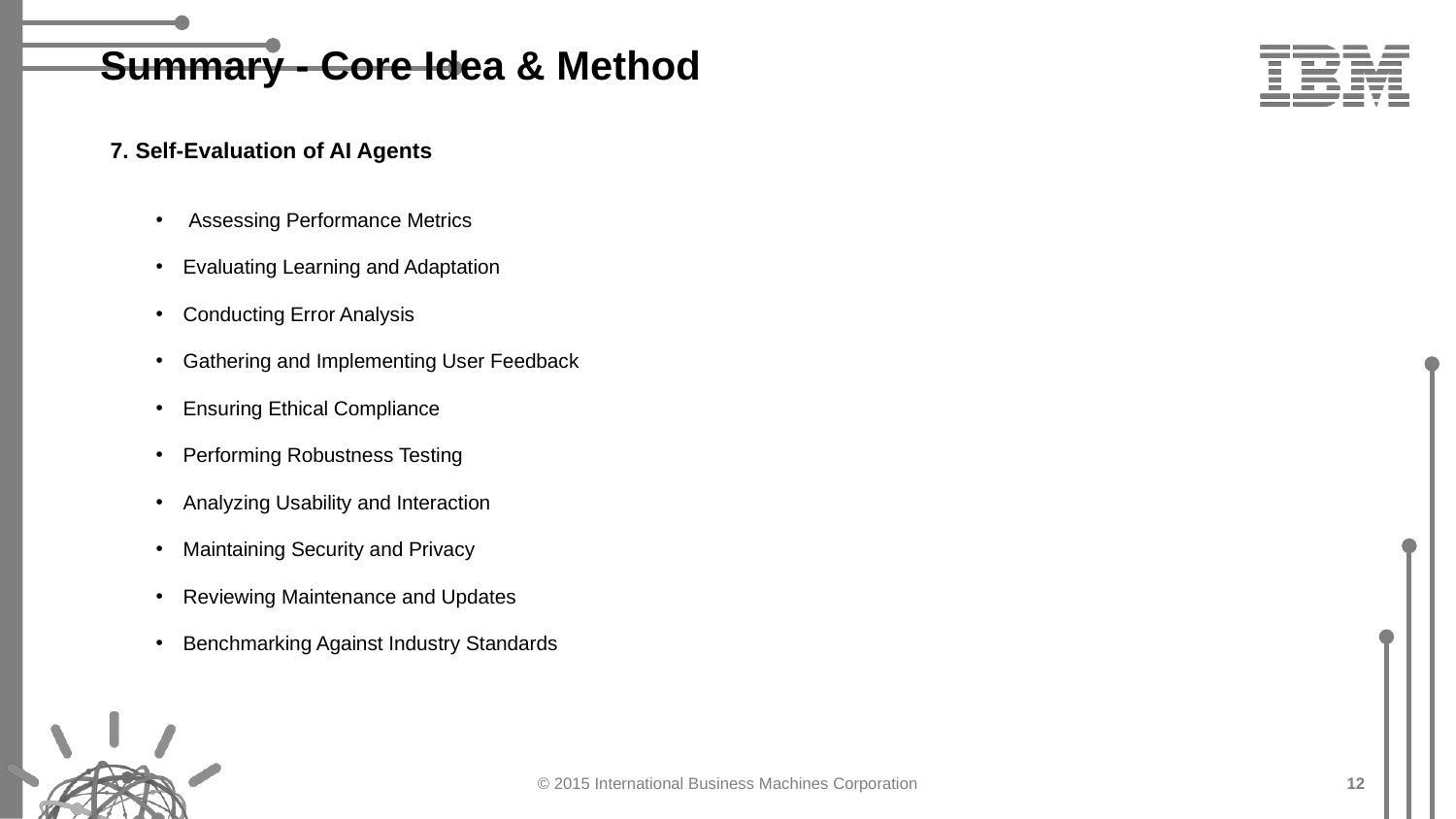

# Summary - Core Idea & Method
7. Self-Evaluation of AI Agents

 Assessing Performance Metrics
Evaluating Learning and Adaptation
Conducting Error Analysis
Gathering and Implementing User Feedback
Ensuring Ethical Compliance
Performing Robustness Testing
Analyzing Usability and Interaction
Maintaining Security and Privacy
Reviewing Maintenance and Updates
Benchmarking Against Industry Standards